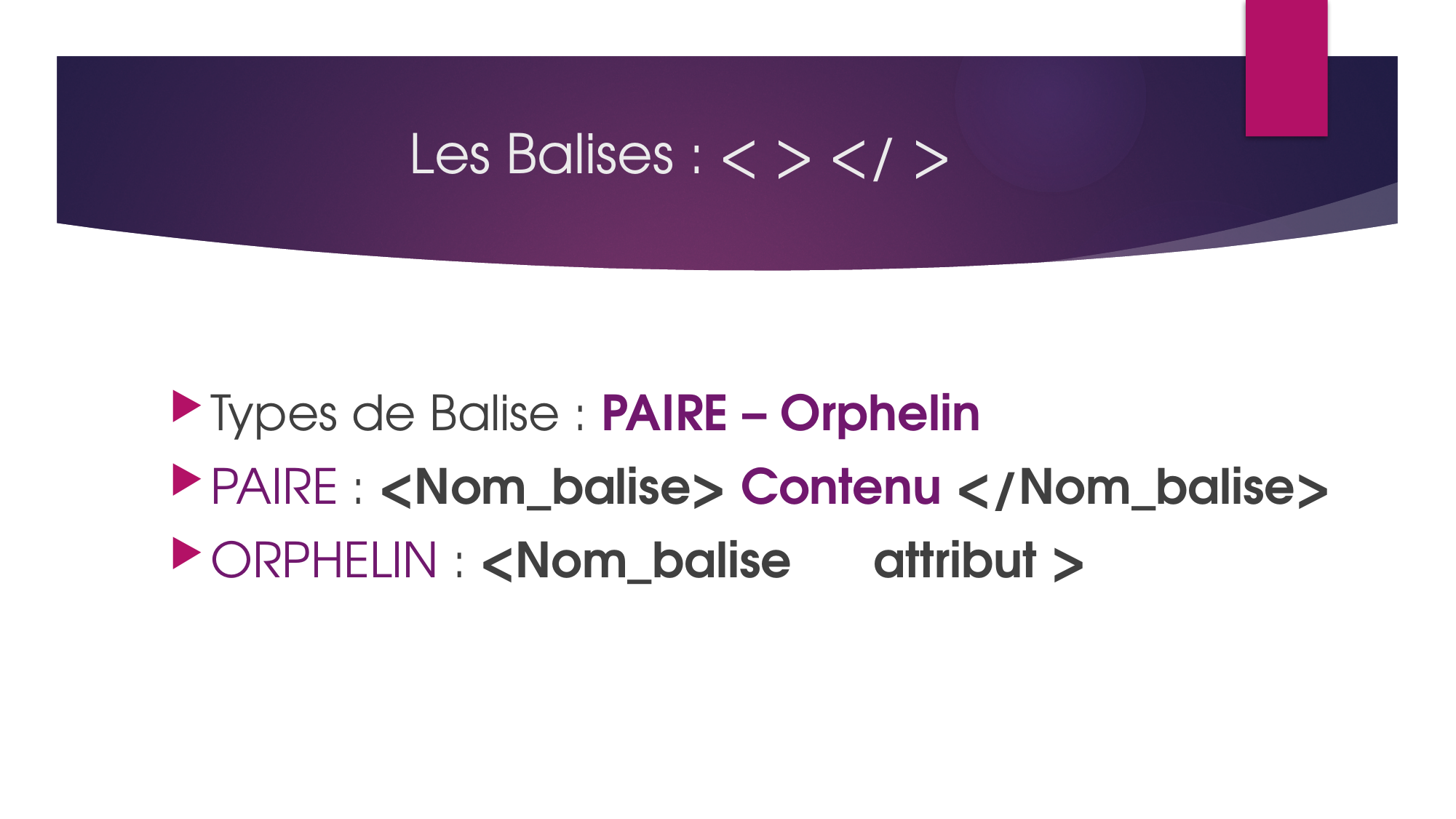

# Les Balises : < > </ >
Types de Balise : PAIRE – Orphelin
PAIRE : <Nom_balise> Contenu </Nom_balise>
ORPHELIN : <Nom_balise      attribut >